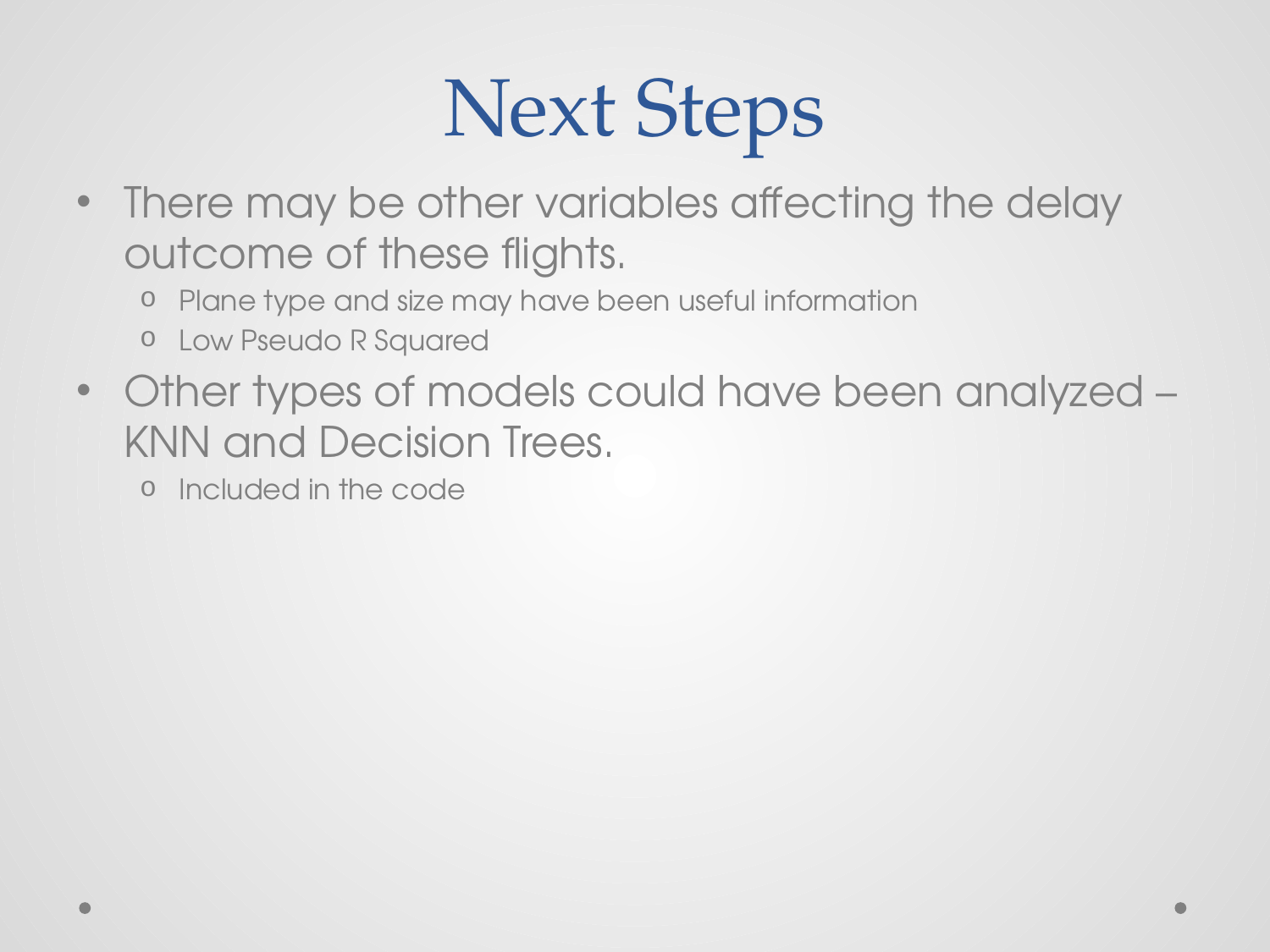

# Next Steps
There may be other variables affecting the delay outcome of these flights.
Plane type and size may have been useful information
Low Pseudo R Squared
Other types of models could have been analyzed – KNN and Decision Trees.
Included in the code